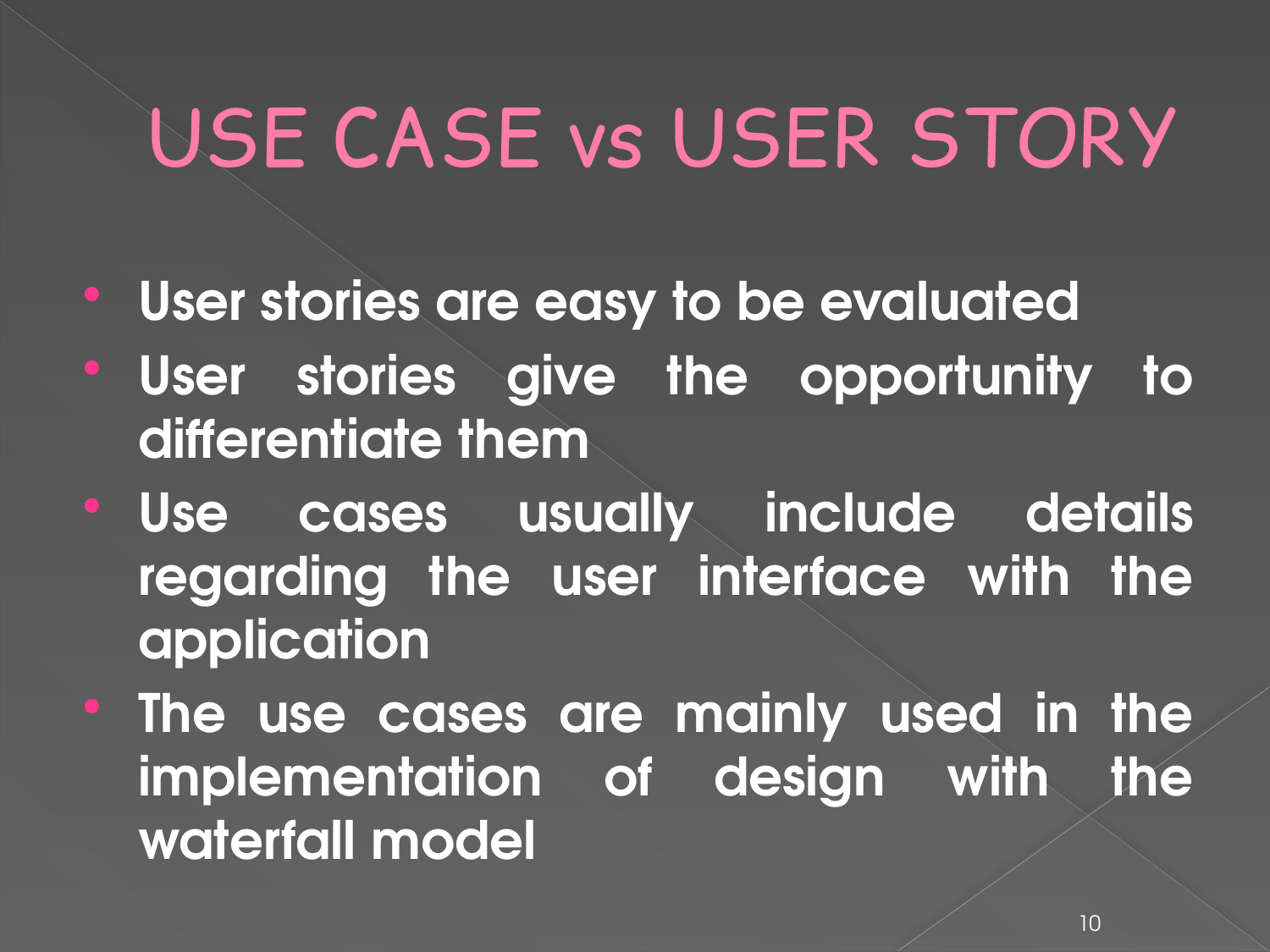

# USE CASE vs USER STORY
User stories are easy to be evaluated
User stories give the opportunity to differentiate them
Use cases usually include details regarding the user interface with the application
The use cases are mainly used in the implementation of design with the waterfall model
10